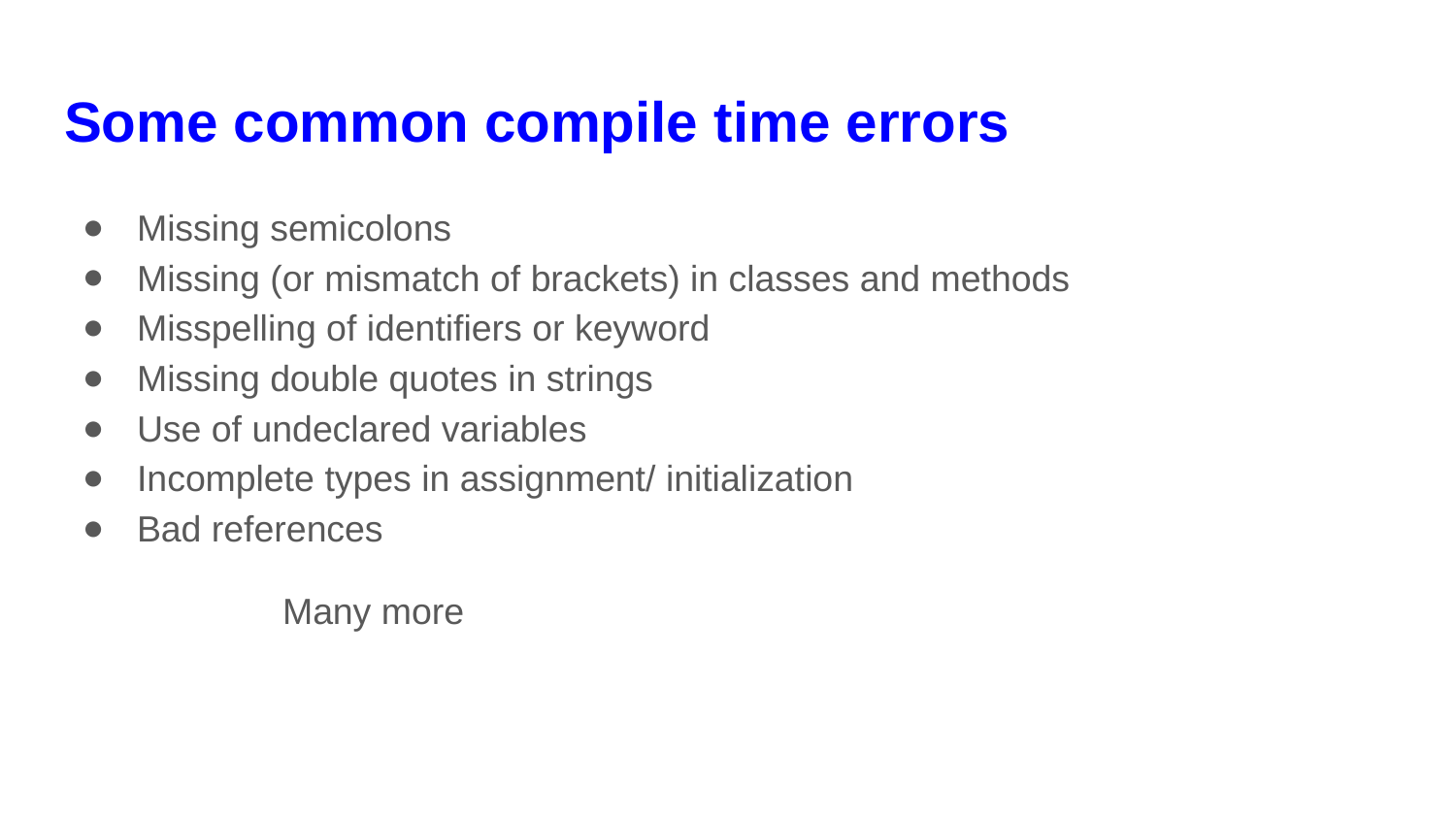

# Some common compile time errors
Missing semicolons
Missing (or mismatch of brackets) in classes and methods
Misspelling of identifiers or keyword
Missing double quotes in strings
Use of undeclared variables
Incomplete types in assignment/ initialization
Bad references
	Many more